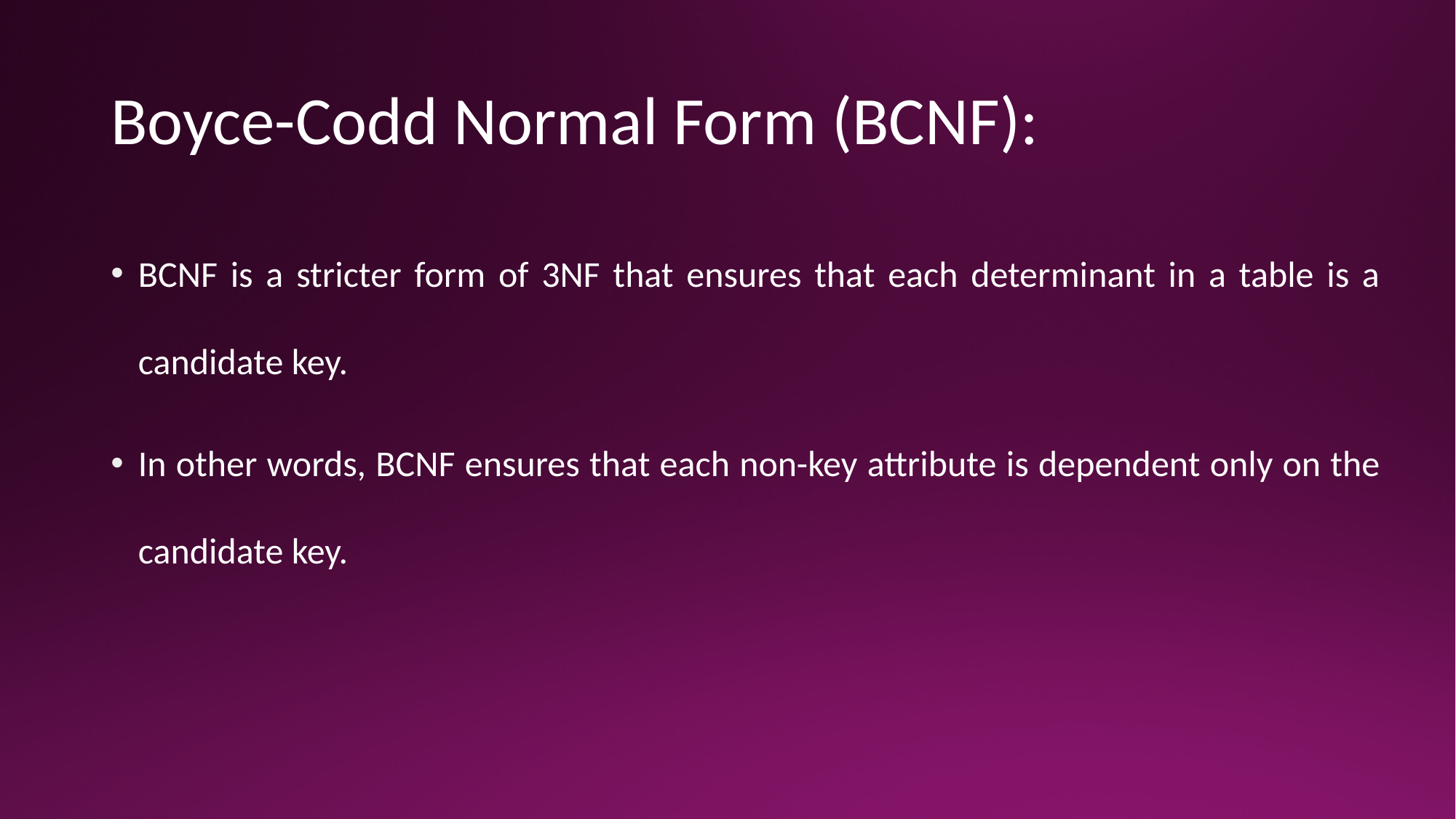

# Boyce-Codd Normal Form (BCNF):
BCNF is a stricter form of 3NF that ensures that each determinant in a table is a candidate key.
In other words, BCNF ensures that each non-key attribute is dependent only on the candidate key.